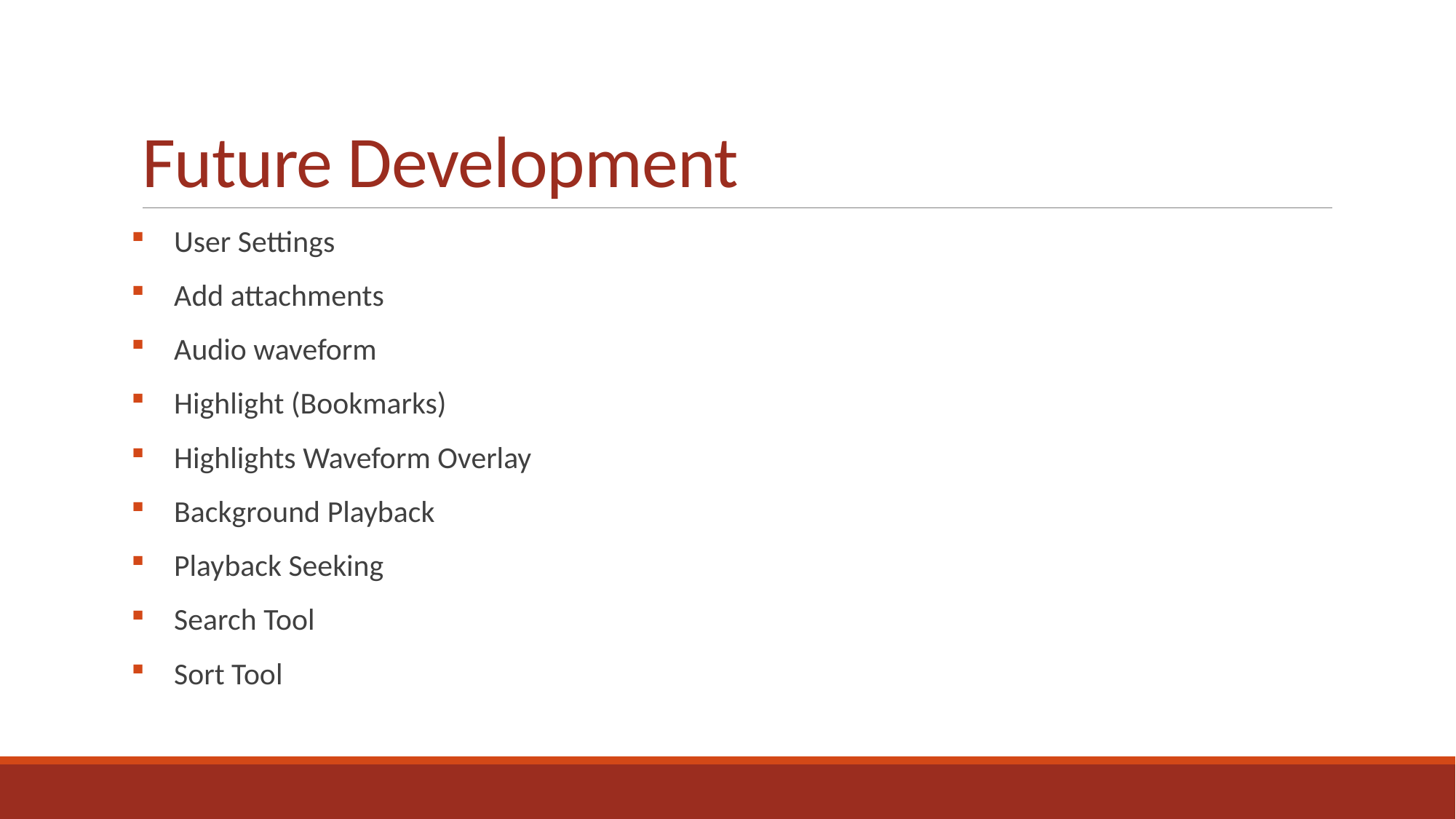

# Future Development
User Settings
Add attachments
Audio waveform
Highlight (Bookmarks)
Highlights Waveform Overlay
Background Playback
Playback Seeking
Search Tool
Sort Tool